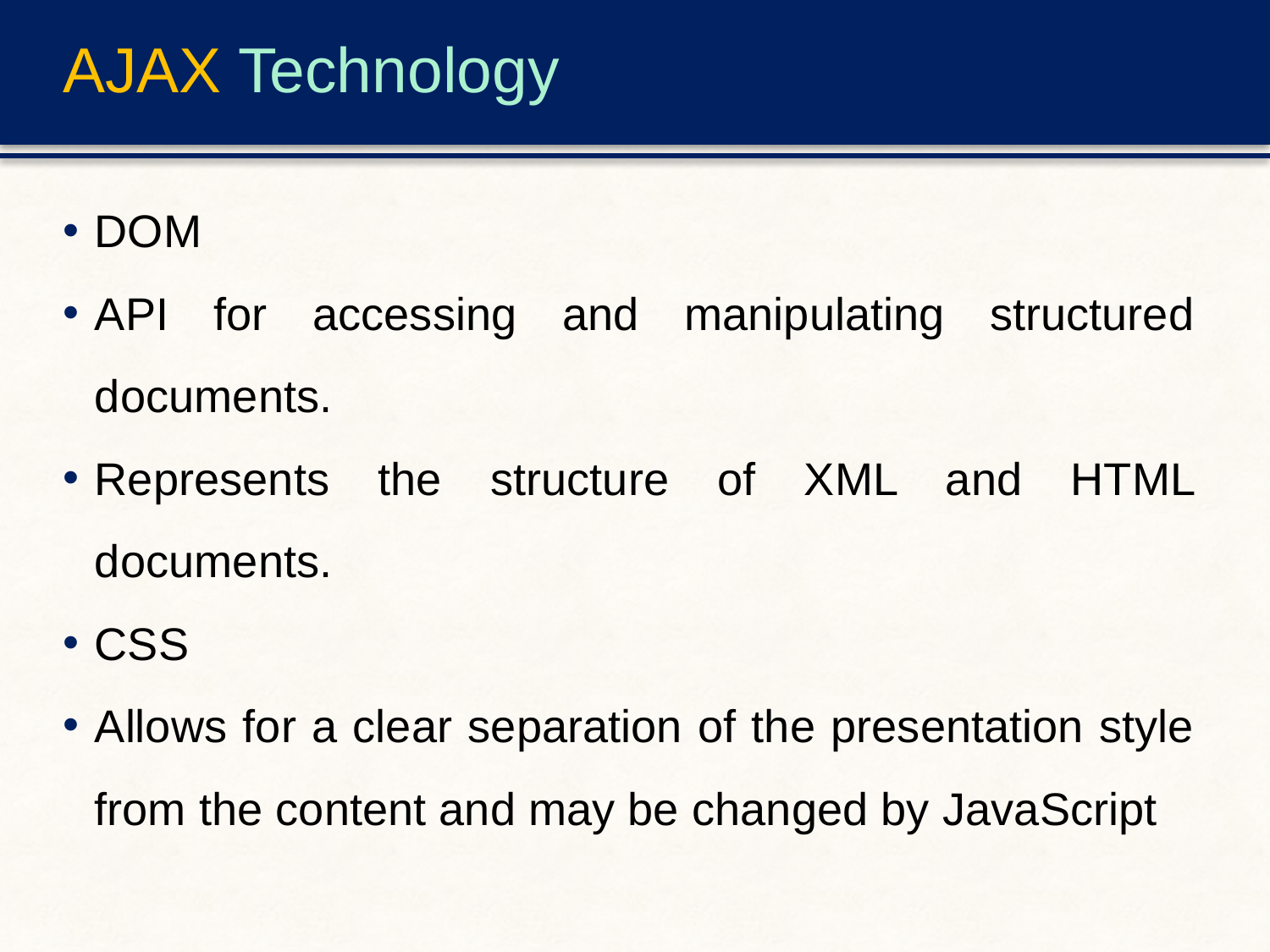

# AJAX Technology
DOM
API for accessing and manipulating structured documents.
Represents the structure of XML and HTML documents.
CSS
Allows for a clear separation of the presentation style from the content and may be changed by JavaScript